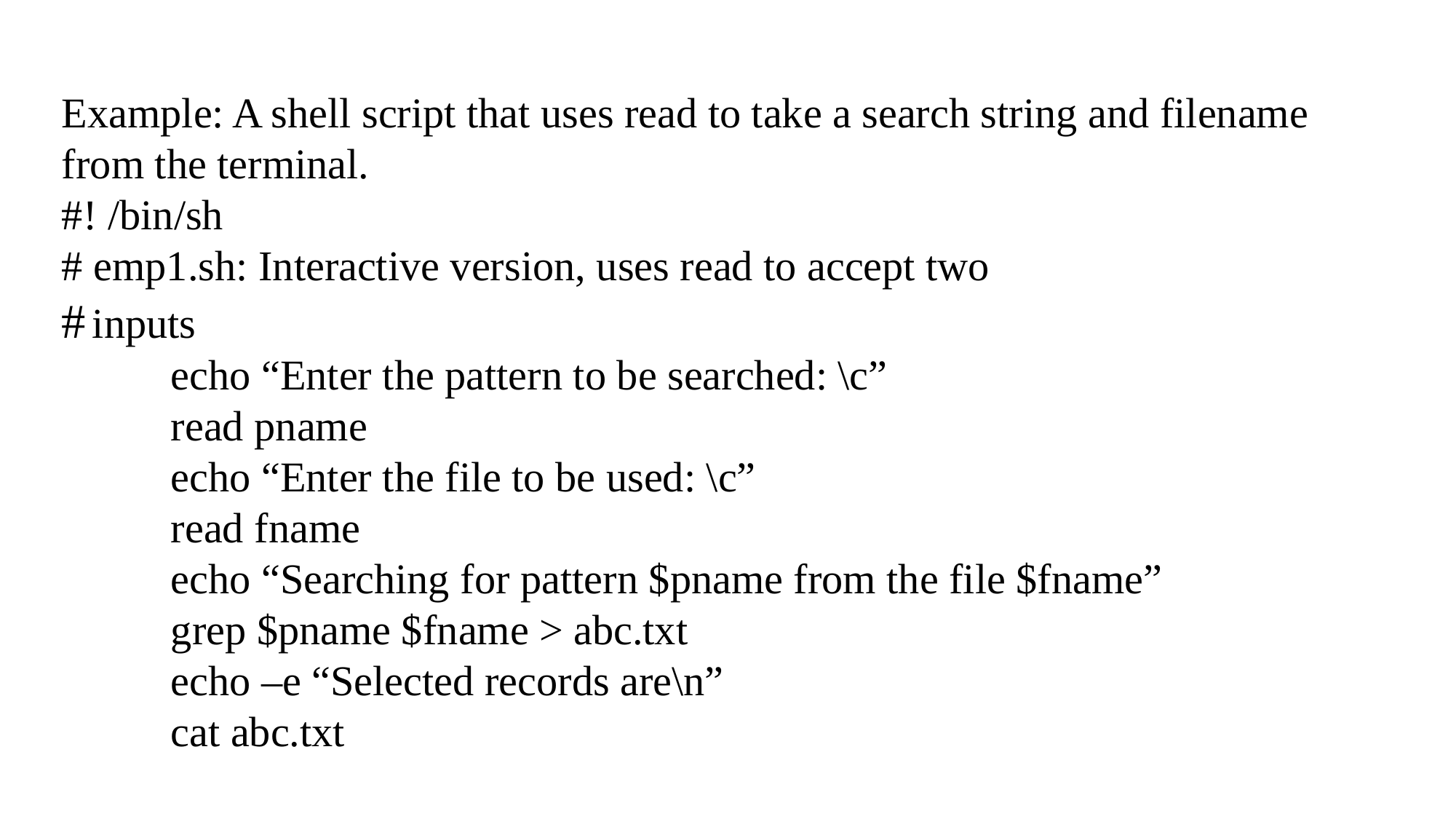

Example: A shell script that uses read to take a search string and filename from the terminal.
#! /bin/sh
# emp1.sh: Interactive version, uses read to accept two
# inputs
	echo “Enter the pattern to be searched: \c”
	read pname
	echo “Enter the file to be used: \c”
	read fname
	echo “Searching for pattern $pname from the file $fname”
	grep $pname $fname > abc.txt
	echo –e “Selected records are\n”
	cat abc.txt